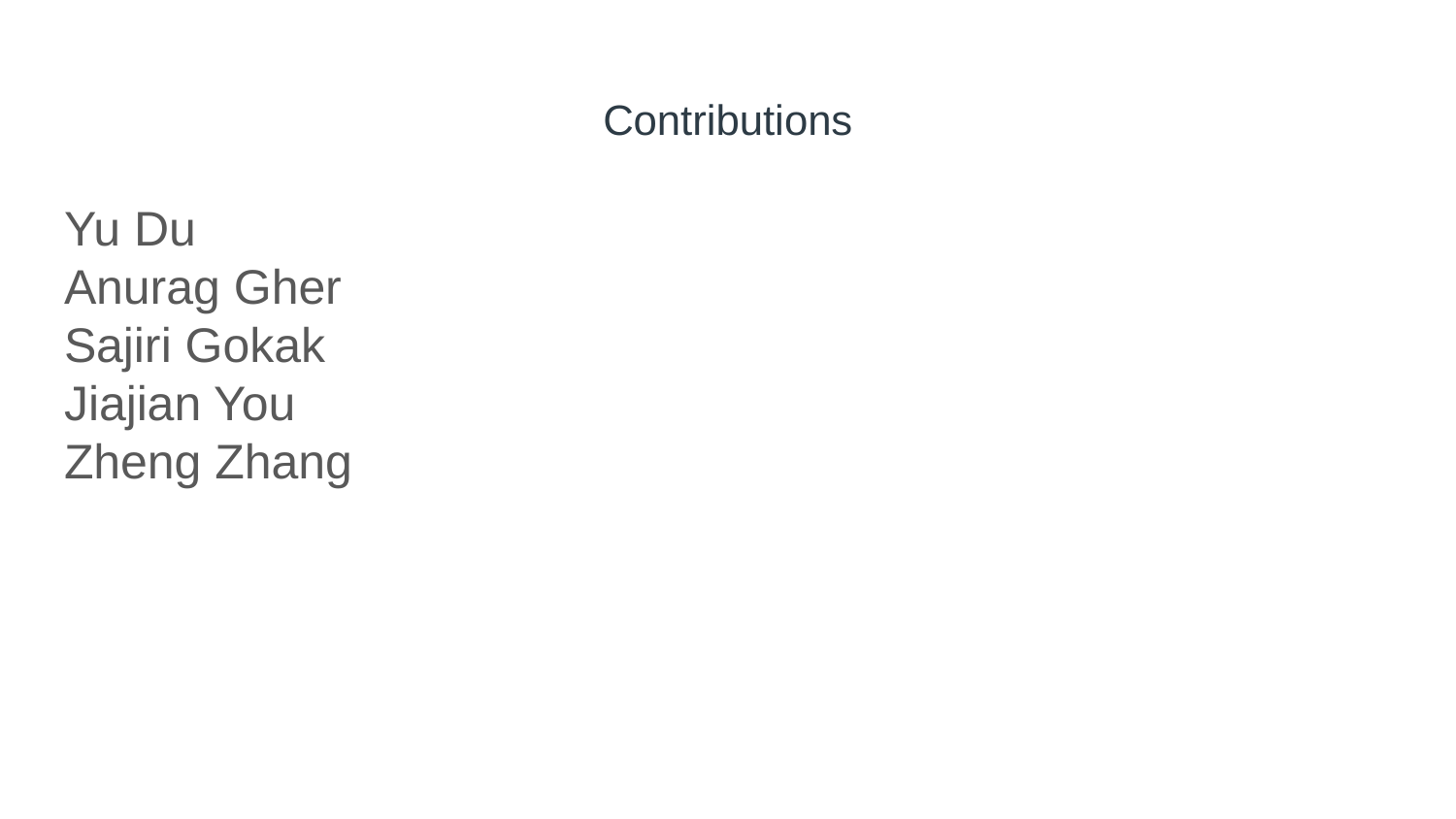

# Contributions

Yu Du
Anurag Gher
Sajiri Gokak
Jiajian You
Zheng Zhang